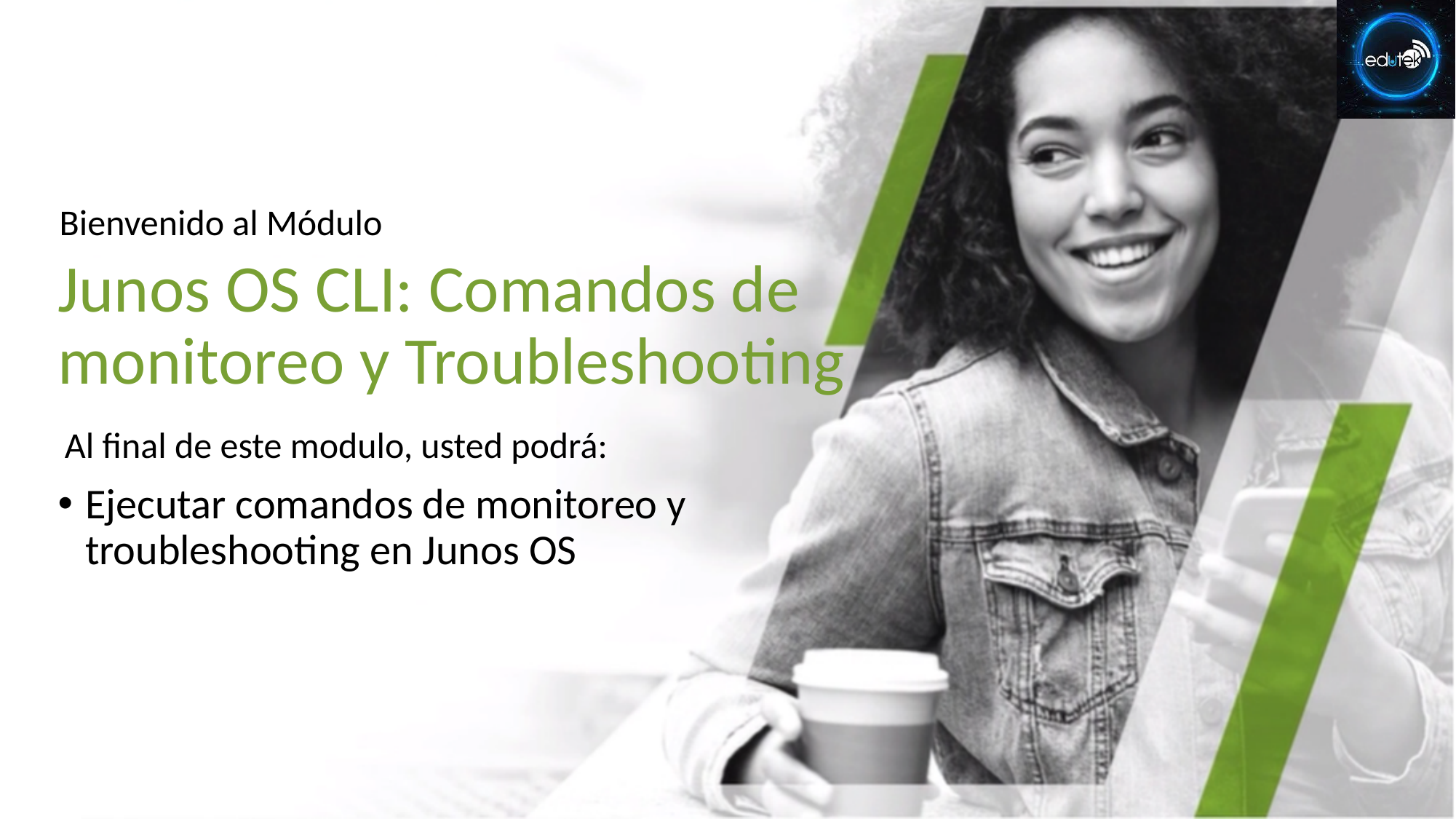

# Junos OS CLI: Comandos de monitoreo y Troubleshooting
Ejecutar comandos de monitoreo y troubleshooting en Junos OS